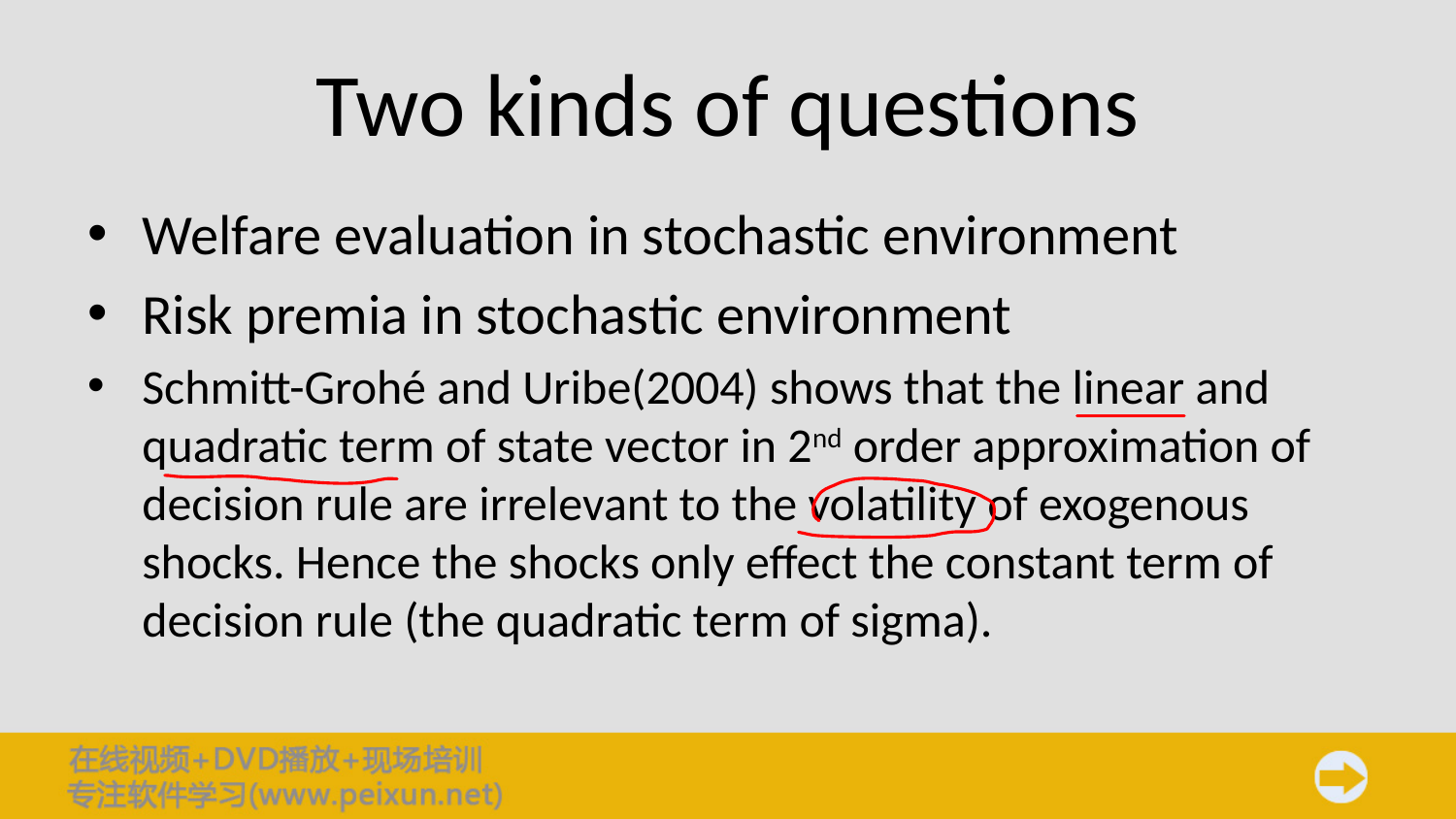

# Two kinds of questions
Welfare evaluation in stochastic environment
Risk premia in stochastic environment
Schmitt-Grohé and Uribe(2004) shows that the linear and quadratic term of state vector in 2nd order approximation of decision rule are irrelevant to the volatility of exogenous shocks. Hence the shocks only effect the constant term of decision rule (the quadratic term of sigma).